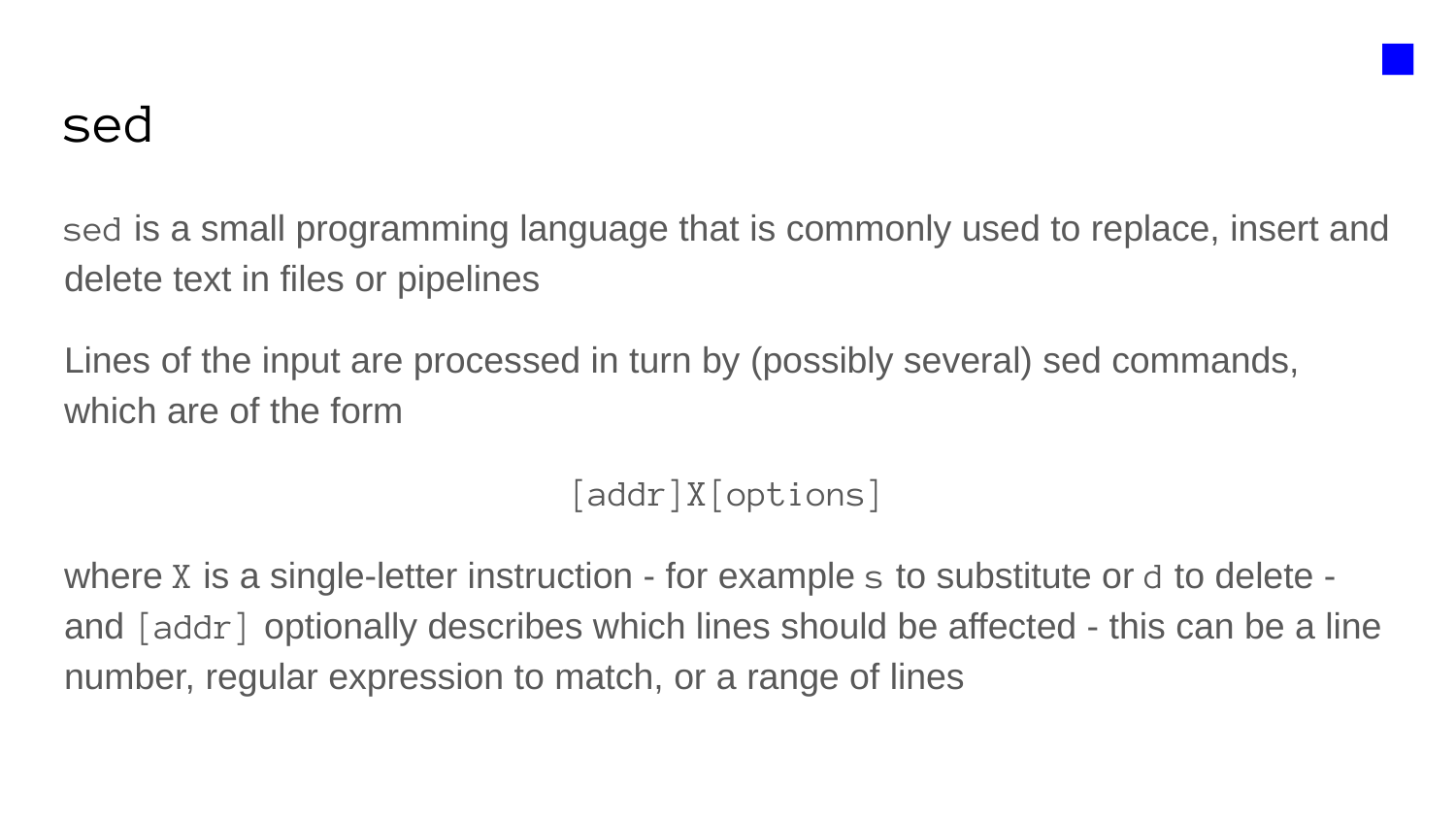

■
# sed
sed is a small programming language that is commonly used to replace, insert and delete text in files or pipelines
Lines of the input are processed in turn by (possibly several) sed commands, which are of the form
[addr]X[options]
where X is a single-letter instruction - for example s to substitute or d to delete - and [addr] optionally describes which lines should be affected - this can be a line number, regular expression to match, or a range of lines